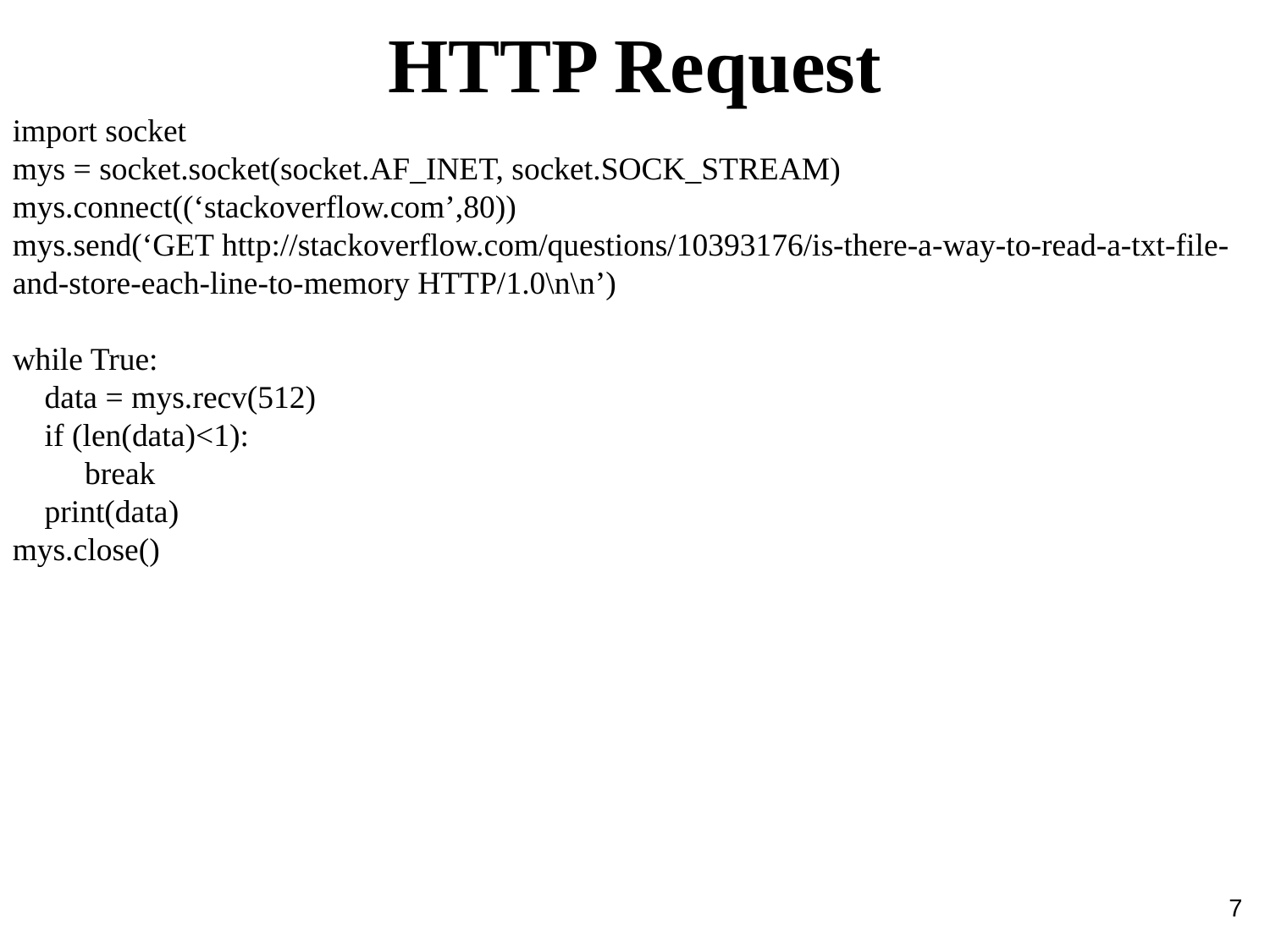

HTTP Request
import socket
mys = socket.socket(socket.AF_INET, socket.SOCK_STREAM)
mys.connect((‘stackoverflow.com’,80))
mys.send(‘GET http://stackoverflow.com/questions/10393176/is-there-a-way-to-read-a-txt-file-and-store-each-line-to-memory HTTP/1.0\n\n’)

while True:
    data = mys.recv(512)
    if (len(data)<1):
         break
    print(data)
mys.close()
7